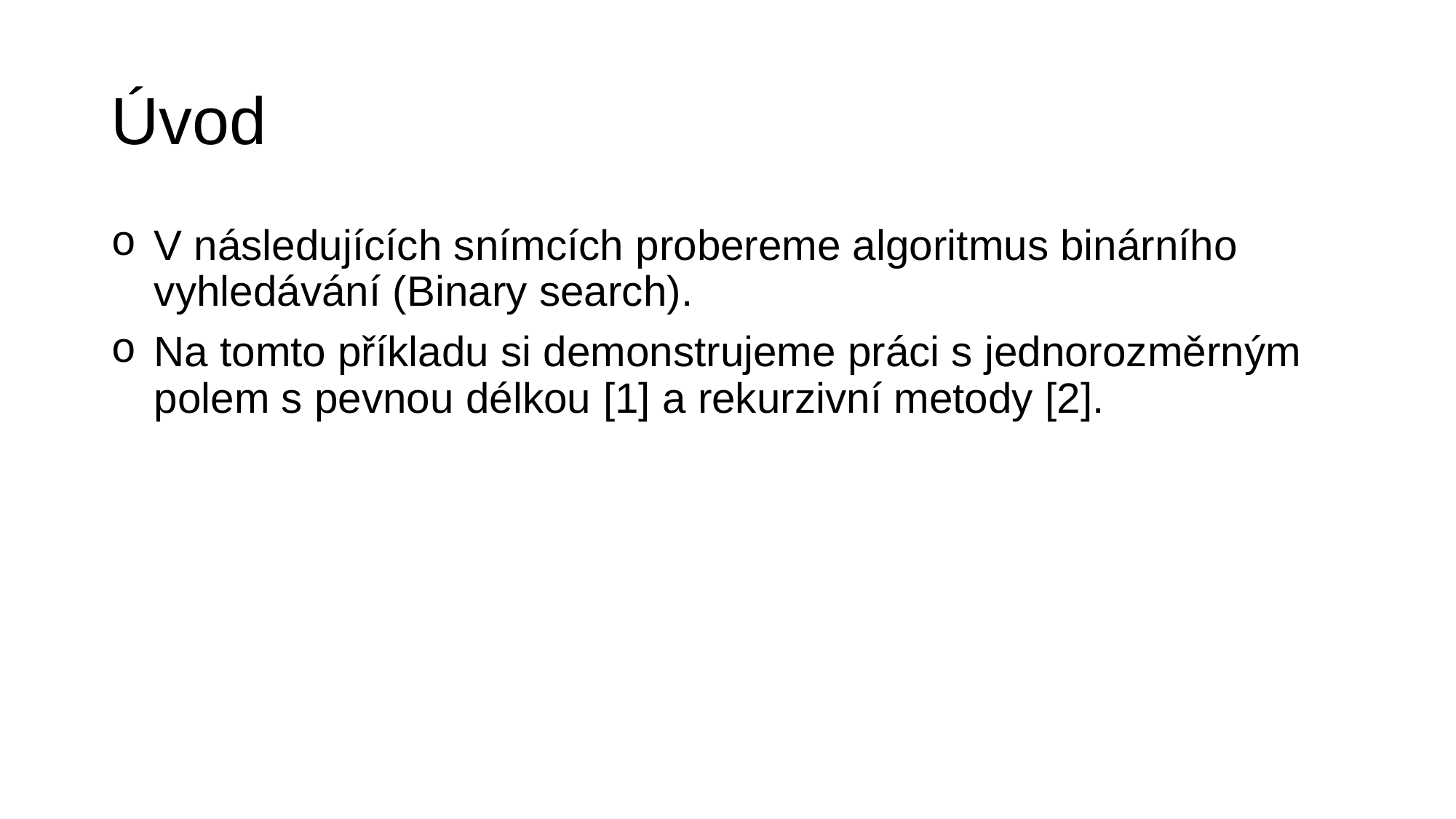

# Úvod
V následujících snímcích probereme algoritmus binárního vyhledávání (Binary search).
Na tomto příkladu si demonstrujeme práci s jednorozměrným polem s pevnou délkou [1] a rekurzivní metody [2].